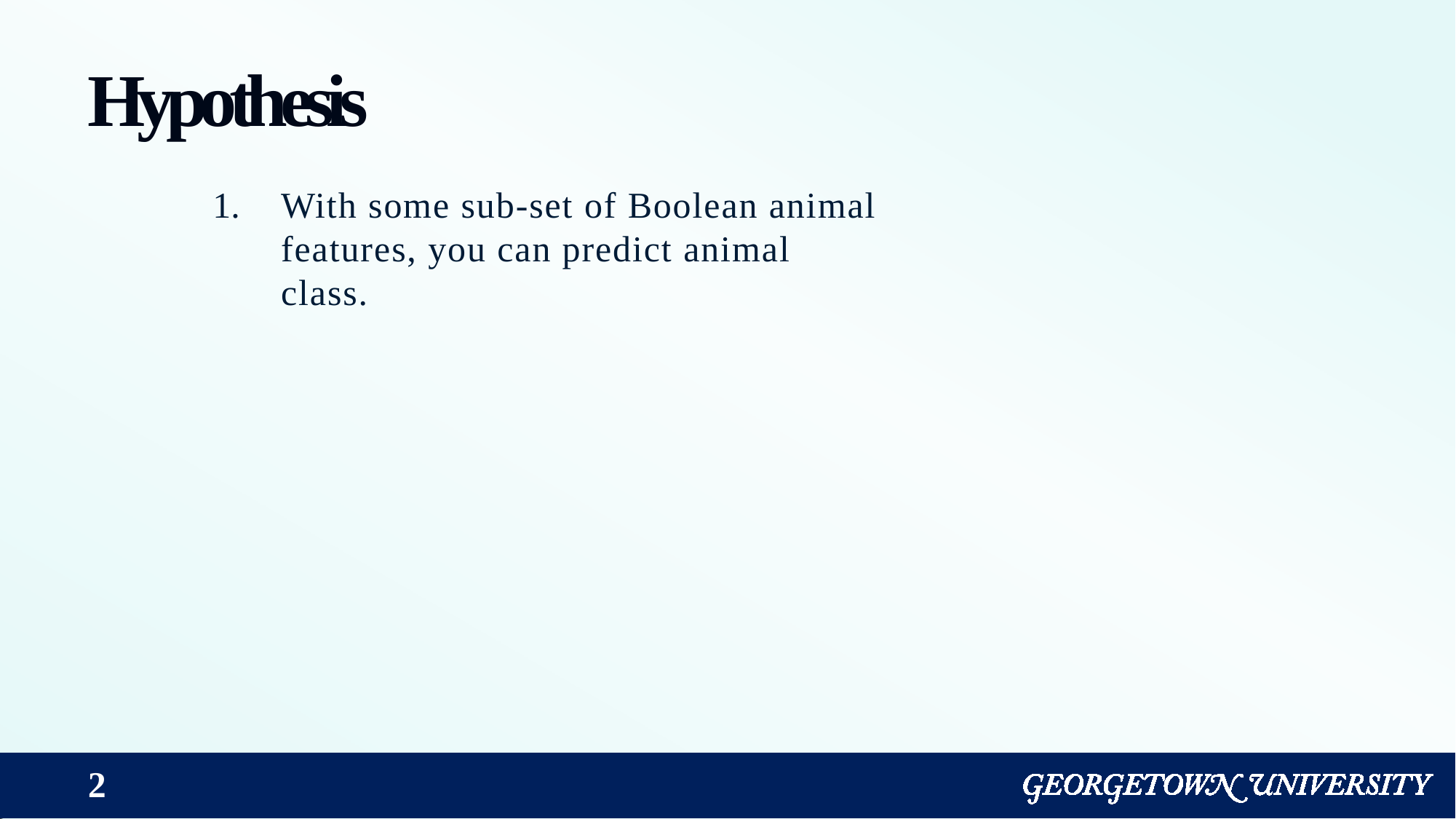

# Hypothesis
With some sub-set of Boolean animal features, you can predict animal class.
2